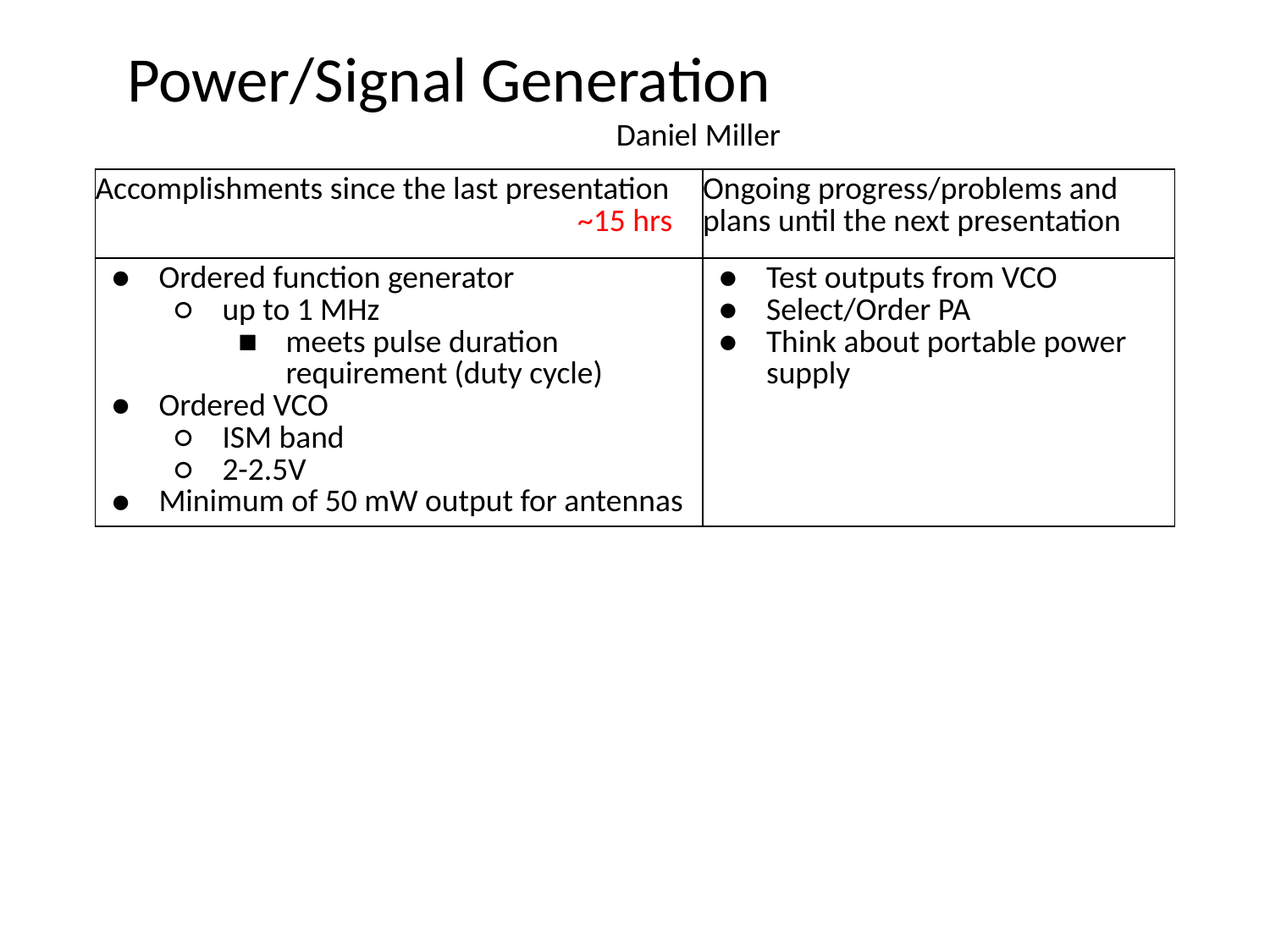

Power/Signal Generation				Daniel Miller
| Accomplishments since the last presentation ~15 hrs | Ongoing progress/problems and plans until the next presentation |
| --- | --- |
| Ordered function generator up to 1 MHz meets pulse duration requirement (duty cycle) Ordered VCO ISM band 2-2.5V Minimum of 50 mW output for antennas | Test outputs from VCO Select/Order PA Think about portable power supply |